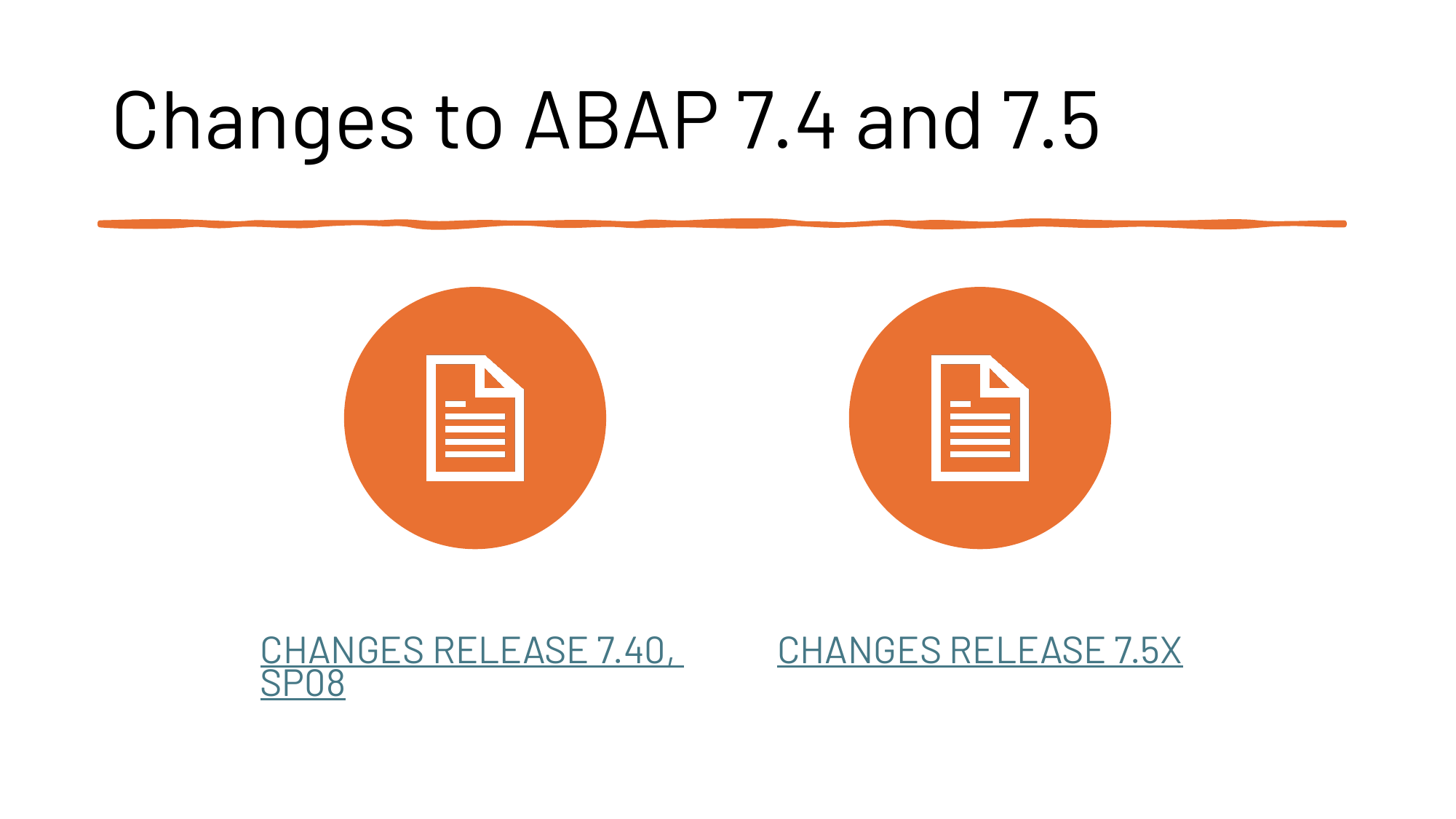

# Changes to ABAP 7.4 and 7.5

Changes Release 7.40, SP08
Changes Release 7.5x